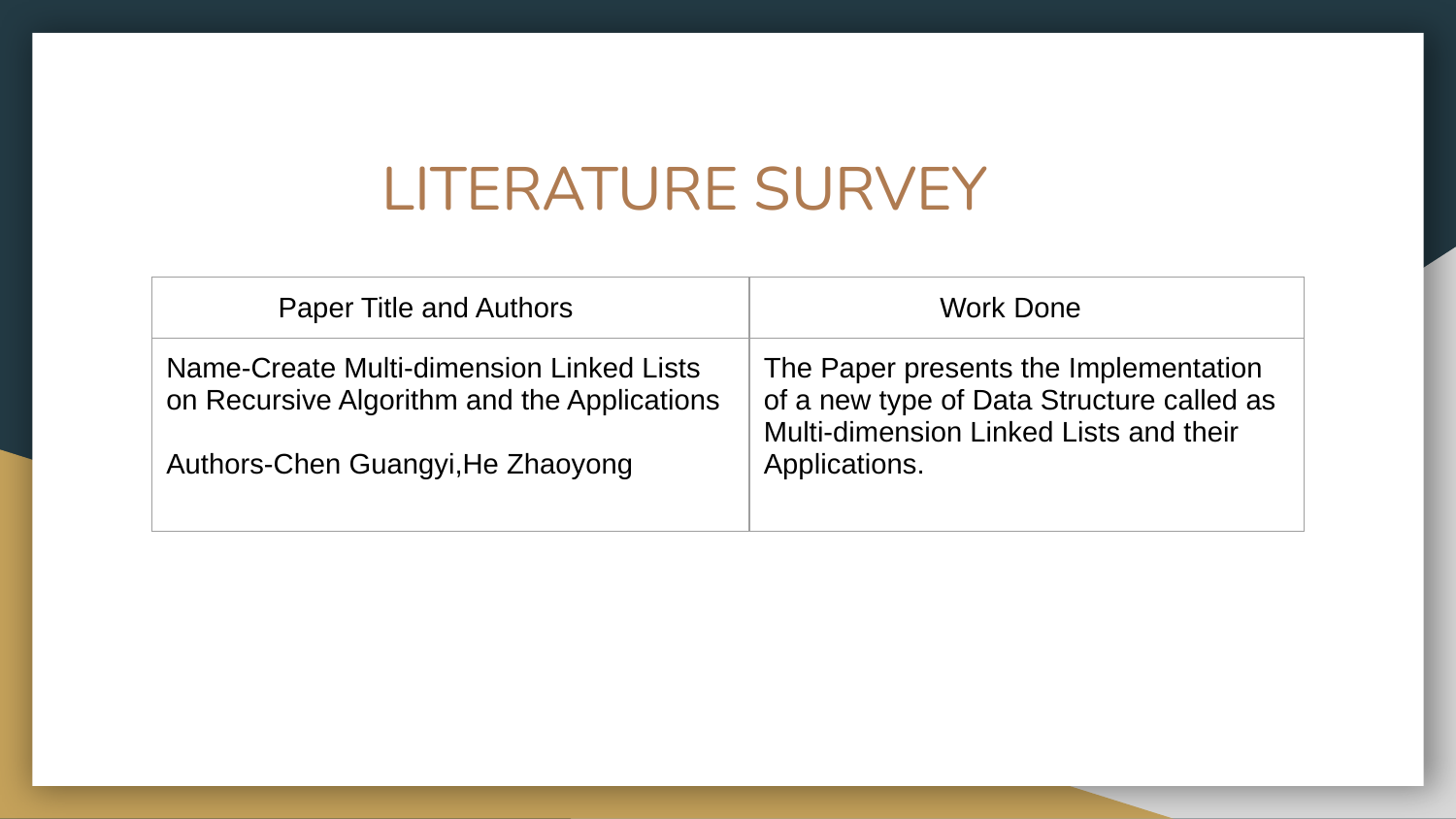

# LITERATURE SURVEY
| Paper Title and Authors | Work Done |
| --- | --- |
| Name-Create Multi-dimension Linked Lists on Recursive Algorithm and the Applications Authors-Chen Guangyi,He Zhaoyong | The Paper presents the Implementation of a new type of Data Structure called as Multi-dimension Linked Lists and their Applications. |